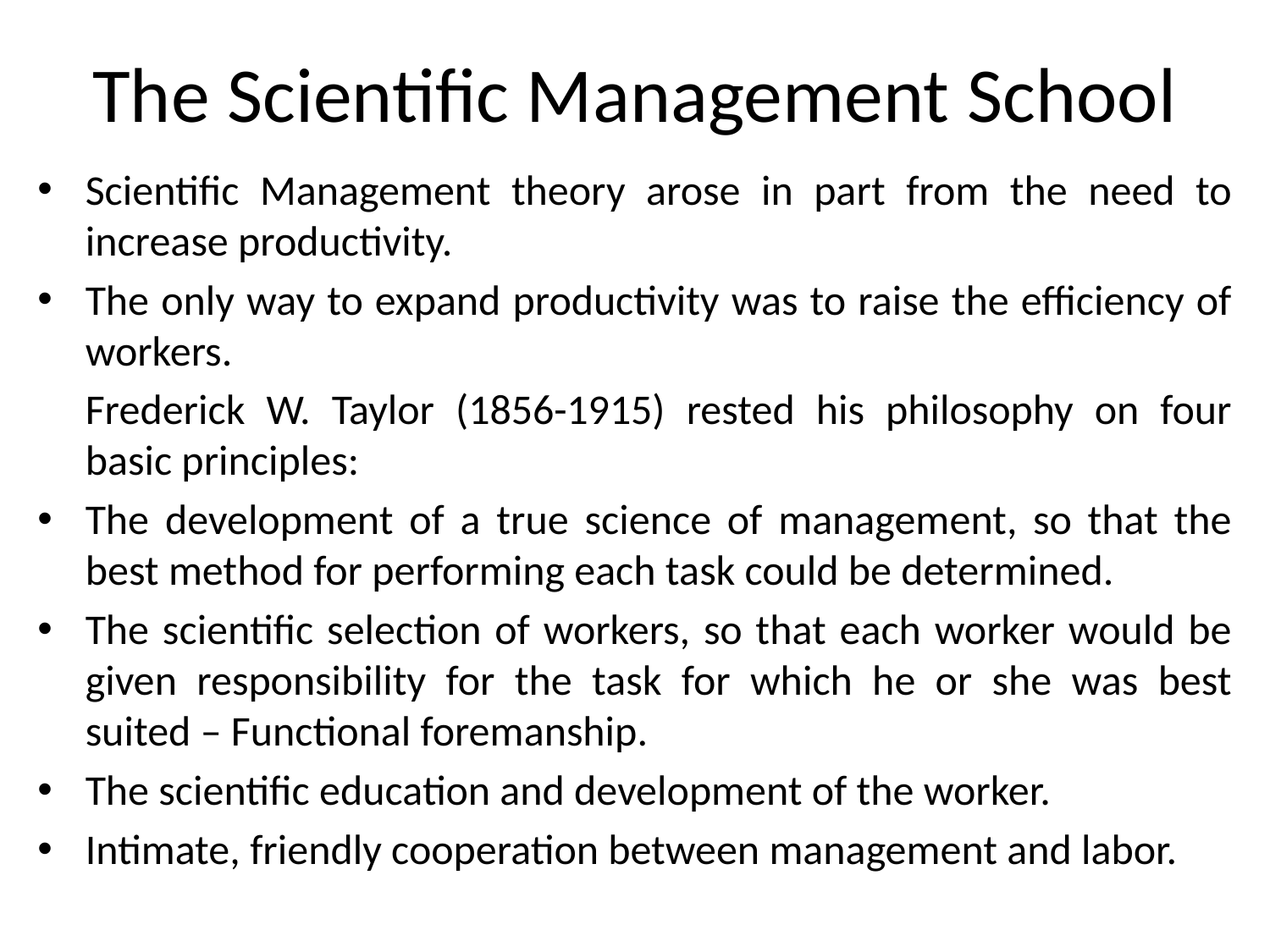

# The Scientific Management School
Scientific Management theory arose in part from the need to increase productivity.
The only way to expand productivity was to raise the efficiency of workers.
	Frederick W. Taylor (1856-1915) rested his philosophy on four basic principles:
The development of a true science of management, so that the best method for performing each task could be determined.
The scientific selection of workers, so that each worker would be given responsibility for the task for which he or she was best suited – Functional foremanship.
The scientific education and development of the worker.
Intimate, friendly cooperation between management and labor.